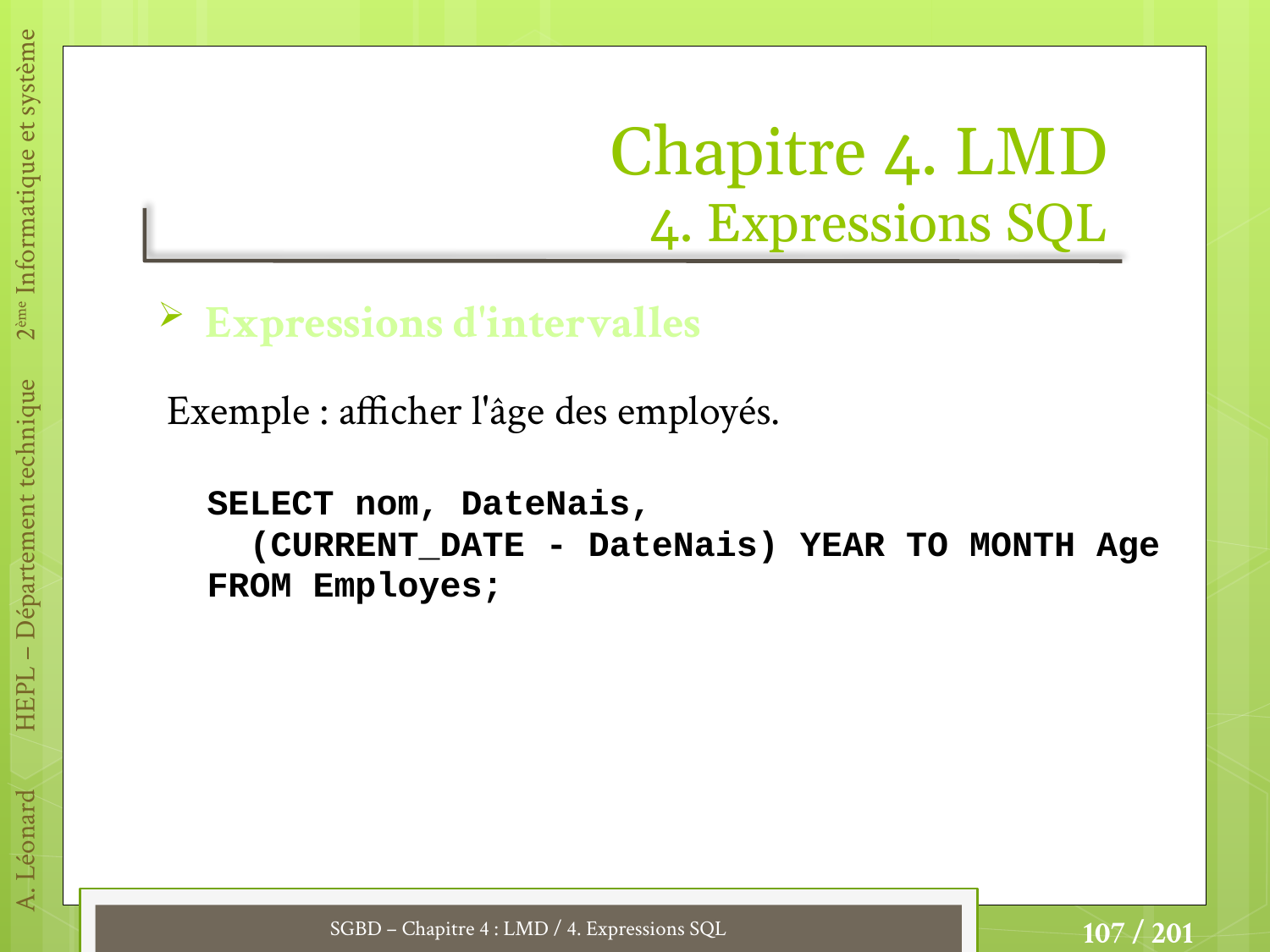

# Chapitre 4. LMD 4. Expressions SQL
Expressions d'intervalles

Exemple : afficher l'âge des employés.

SELECT nom, DateNais,
  (CURRENT_DATE - DateNais) YEAR TO MONTH Age
FROM Employes;

SGBD – Chapitre 4 : LMD / 4. Expressions SQL